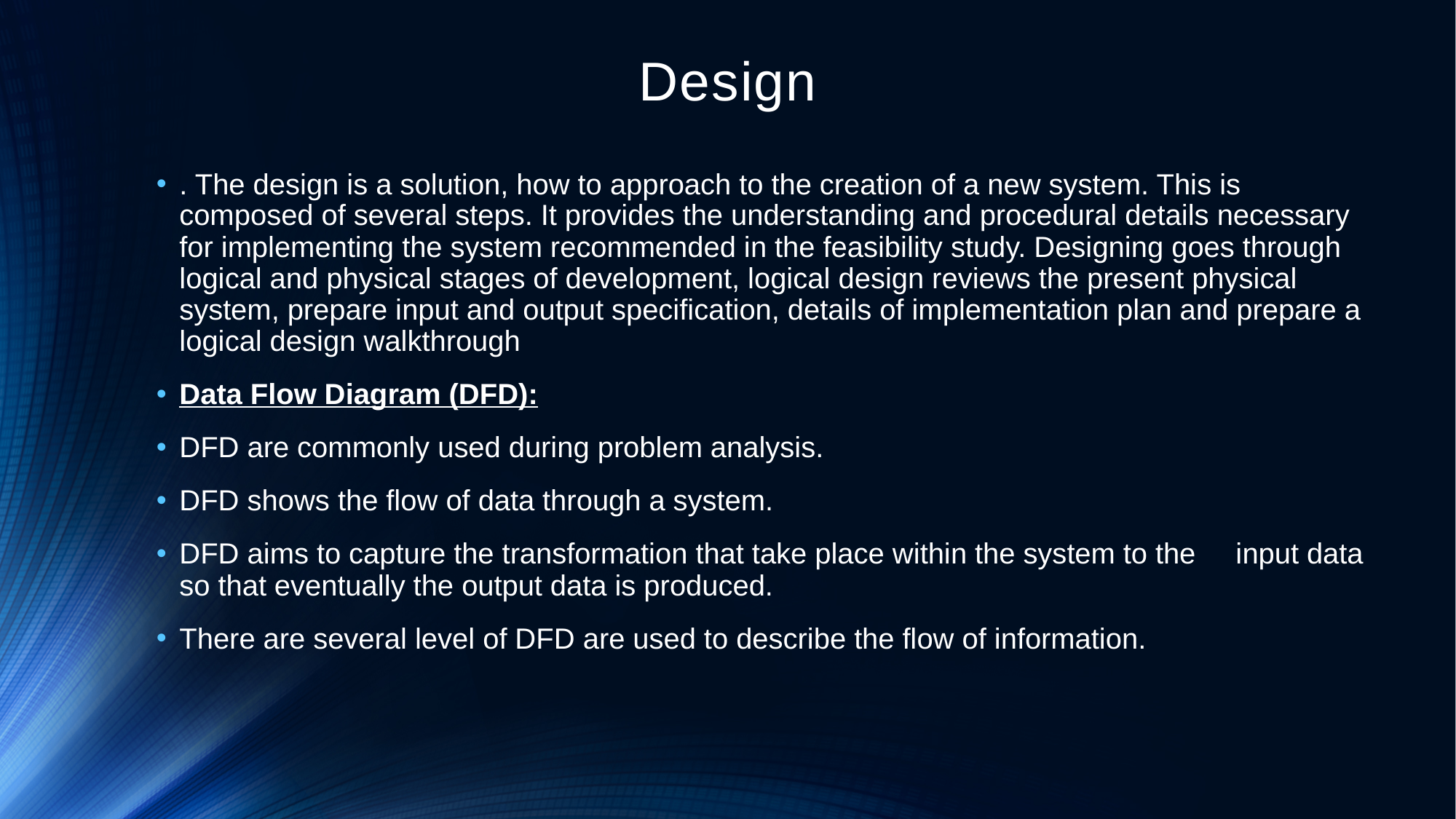

# Design
. The design is a solution, how to approach to the creation of a new system. This is composed of several steps. It provides the understanding and procedural details necessary for implementing the system recommended in the feasibility study. Designing goes through logical and physical stages of development, logical design reviews the present physical system, prepare input and output specification, details of implementation plan and prepare a logical design walkthrough
Data Flow Diagram (DFD):
DFD are commonly used during problem analysis.
DFD shows the flow of data through a system.
DFD aims to capture the transformation that take place within the system to the     input data so that eventually the output data is produced.
There are several level of DFD are used to describe the flow of information.